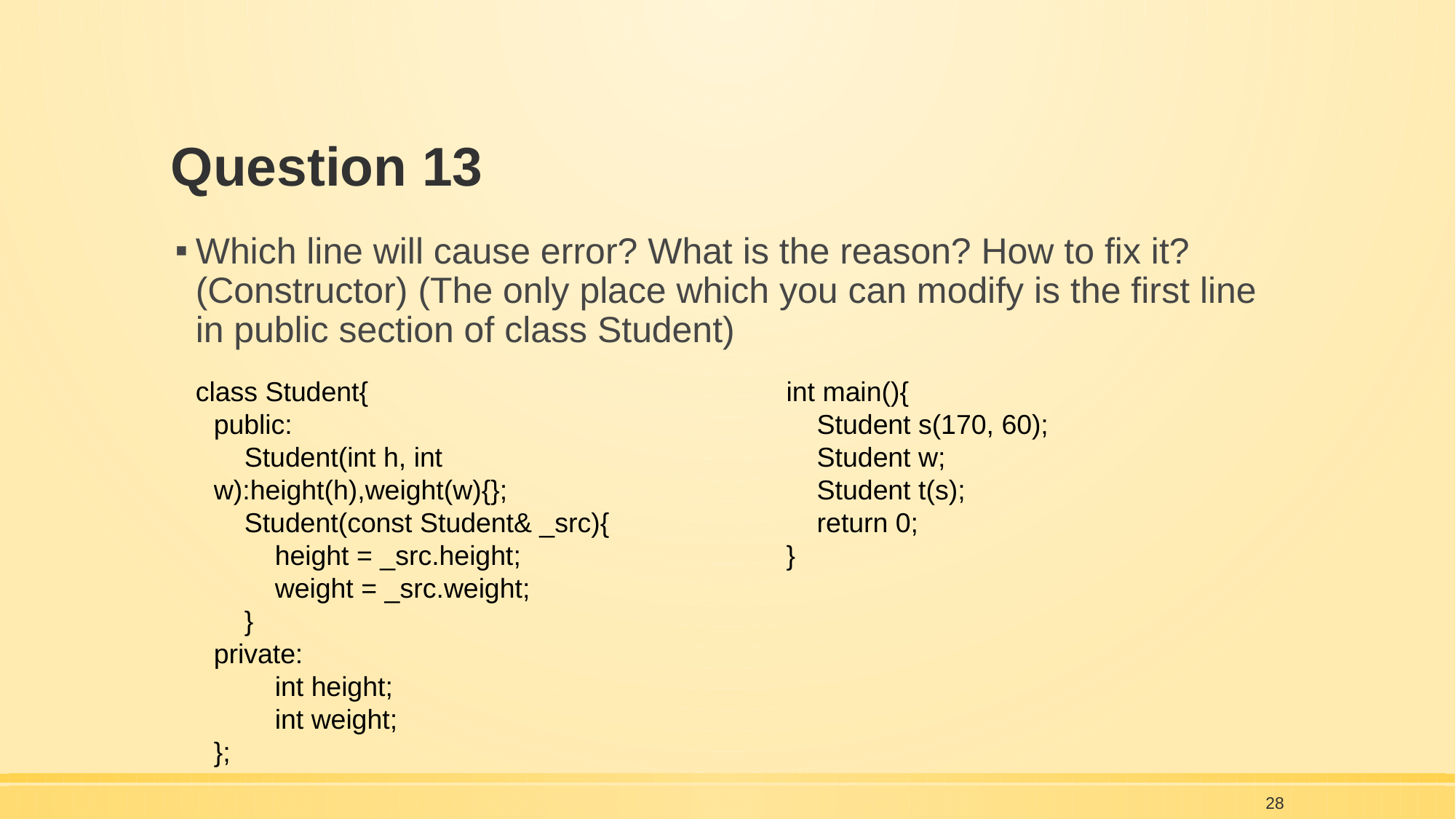

# Question 13
Which line will cause error? What is the reason? How to fix it? (Constructor) (The only place which you can modify is the first line in public section of class Student)

int main(){
    Student s(170, 60);
    Student w;
    Student t(s);
    return 0;
}
class Student{
public:
    Student(int h, int w):height(h),weight(w){};
    Student(const Student& _src){
        height = _src.height;
        weight = _src.weight;
    }
private:
        int height;
        int weight;
};
28